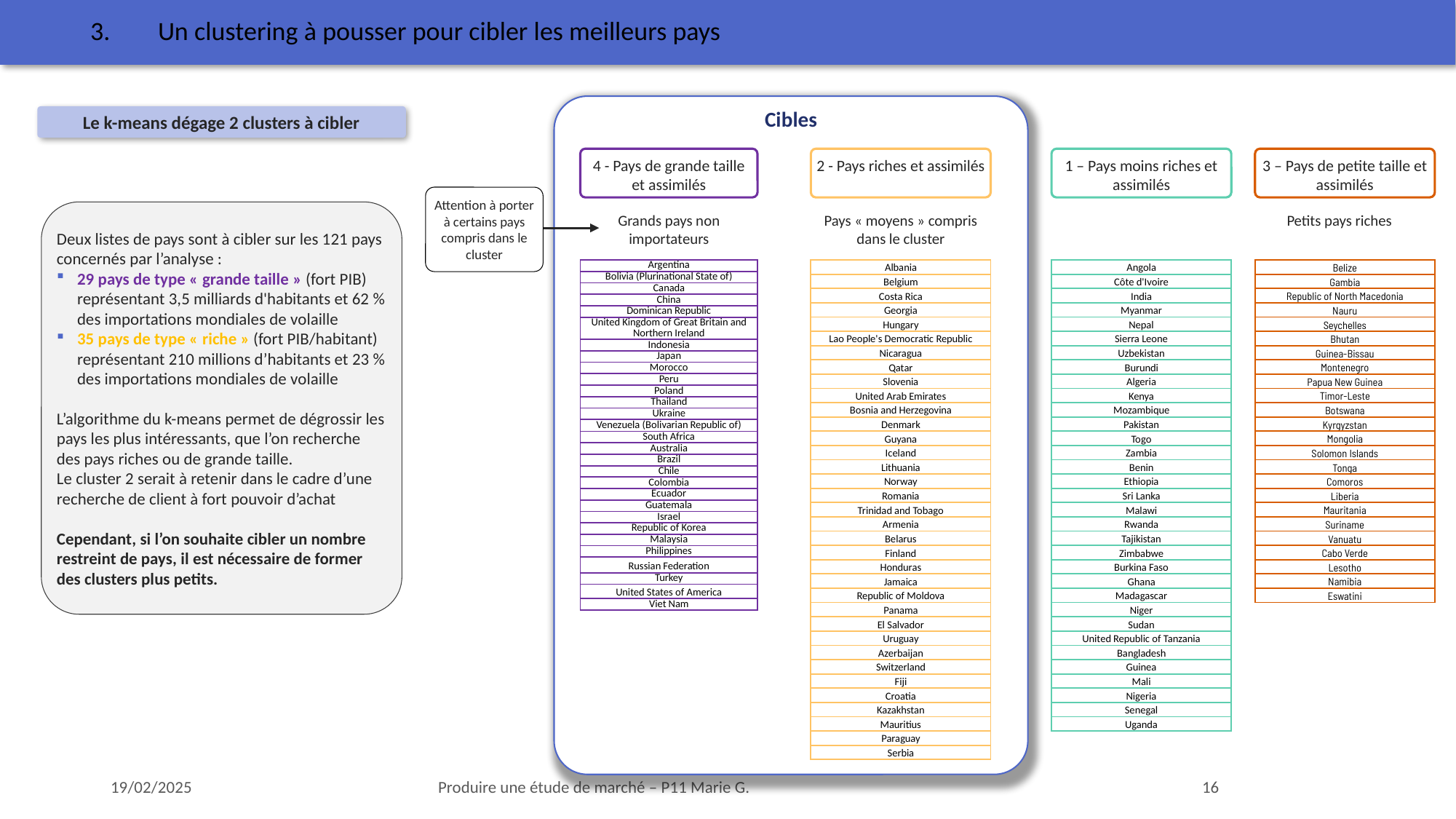

3.	Un clustering à pousser pour cibler les meilleurs pays
Cibles
Le k-means dégage 2 clusters à cibler
4 - Pays de grande taille et assimilés
2 - Pays riches et assimilés
1 – Pays moins riches et assimilés
3 – Pays de petite taille et assimilés
Attention à porter à certains pays compris dans le cluster
Deux listes de pays sont à cibler sur les 121 pays concernés par l’analyse :
29 pays de type « grande taille » (fort PIB) représentant 3,5 milliards d'habitants et 62 % des importations mondiales de volaille
35 pays de type « riche » (fort PIB/habitant) représentant 210 millions d’habitants et 23 % des importations mondiales de volaille

L’algorithme du k-means permet de dégrossir les pays les plus intéressants, que l’on recherche des pays riches ou de grande taille.
Le cluster 2 serait à retenir dans le cadre d’une recherche de client à fort pouvoir d’achat

Cependant, si l’on souhaite cibler un nombre restreint de pays, il est nécessaire de former des clusters plus petits.
Pays « moyens » compris dans le cluster
Petits pays riches
Grands pays non importateurs
| Argentina |
| --- |
| Bolivia (Plurinational State of) |
| Canada |
| China |
| Dominican Republic |
| United Kingdom of Great Britain and Northern Ireland |
| Indonesia |
| Japan |
| Morocco |
| Peru |
| Poland |
| Thailand |
| Ukraine |
| Venezuela (Bolivarian Republic of) |
| South Africa |
| Australia |
| Brazil |
| Chile |
| Colombia |
| Ecuador |
| Guatemala |
| Israel |
| Republic of Korea |
| Malaysia |
| Philippines |
| Russian Federation |
| Turkey |
| United States of America |
| Viet Nam |
| Albania |
| --- |
| Belgium |
| Costa Rica |
| Georgia |
| Hungary |
| Lao People's Democratic Republic |
| Nicaragua |
| Qatar |
| Slovenia |
| United Arab Emirates |
| Bosnia and Herzegovina |
| Denmark |
| Guyana |
| Iceland |
| Lithuania |
| Norway |
| Romania |
| Trinidad and Tobago |
| Armenia |
| Belarus |
| Finland |
| Honduras |
| Jamaica |
| Republic of Moldova |
| Panama |
| El Salvador |
| Uruguay |
| Azerbaijan |
| Switzerland |
| Fiji |
| Croatia |
| Kazakhstan |
| Mauritius |
| Paraguay |
| Serbia |
| Angola |
| --- |
| Côte d'Ivoire |
| India |
| Myanmar |
| Nepal |
| Sierra Leone |
| Uzbekistan |
| Burundi |
| Algeria |
| Kenya |
| Mozambique |
| Pakistan |
| Togo |
| Zambia |
| Benin |
| Ethiopia |
| Sri Lanka |
| Malawi |
| Rwanda |
| Tajikistan |
| Zimbabwe |
| Burkina Faso |
| Ghana |
| Madagascar |
| Niger |
| Sudan |
| United Republic of Tanzania |
| Bangladesh |
| Guinea |
| Mali |
| Nigeria |
| Senegal |
| Uganda |
| Belize |
| --- |
| Gambia |
| Republic of North Macedonia |
| Nauru |
| Seychelles |
| Bhutan |
| Guinea-Bissau |
| Montenegro |
| Papua New Guinea |
| Timor-Leste |
| Botswana |
| Kyrgyzstan |
| Mongolia |
| Solomon Islands |
| Tonga |
| Comoros |
| Liberia |
| Mauritania |
| Suriname |
| Vanuatu |
| Cabo Verde |
| Lesotho |
| Namibia |
| Eswatini |